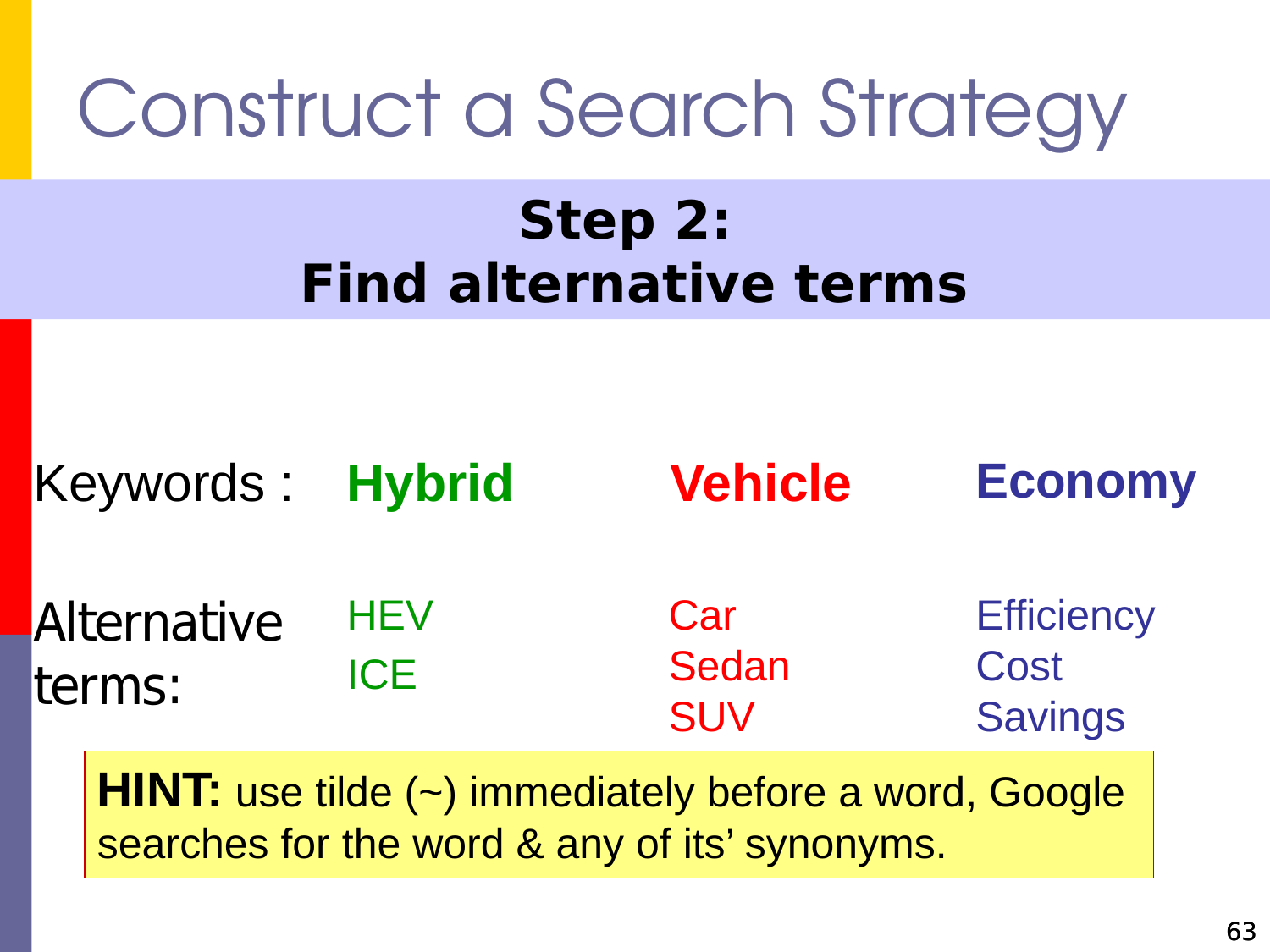

Construct a Search Strategy
Step 2:
Find alternative terms
Keywords :
Alternative
terms:
Hybrid
Vehicle
Economy
HEV
ICE

Car
Sedan
SUV
Efficiency
Cost
Savings
HINT: use tilde (~) immediately before a word, Google searches for the word & any of its’ synonyms.

63

63